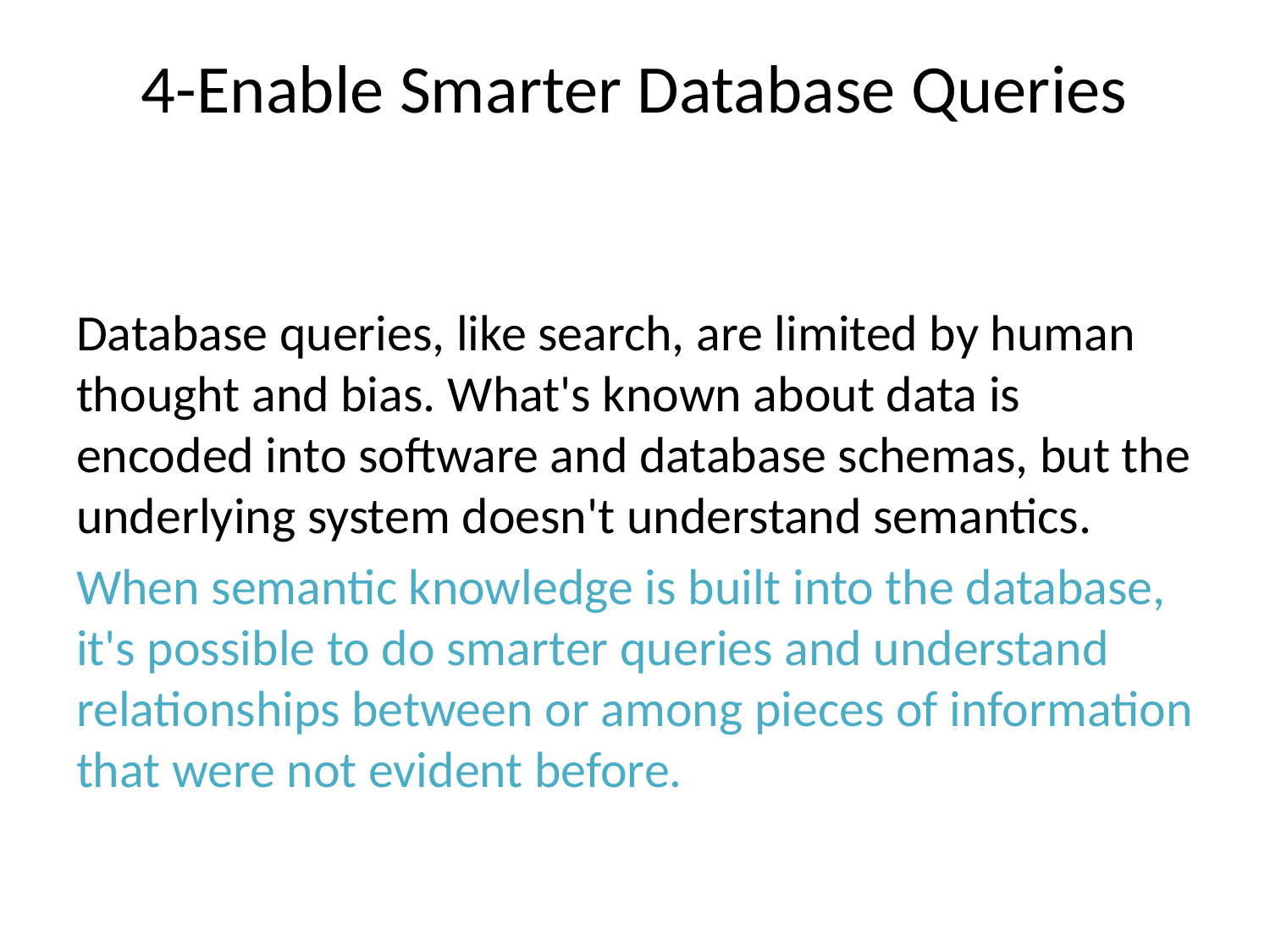

# 4-Enable Smarter Database Queries

Database queries, like search, are limited by human thought and bias. What's known about data is encoded into software and database schemas, but the underlying system doesn't understand semantics.
When semantic knowledge is built into the database, it's possible to do smarter queries and understand relationships between or among pieces of information that were not evident before.